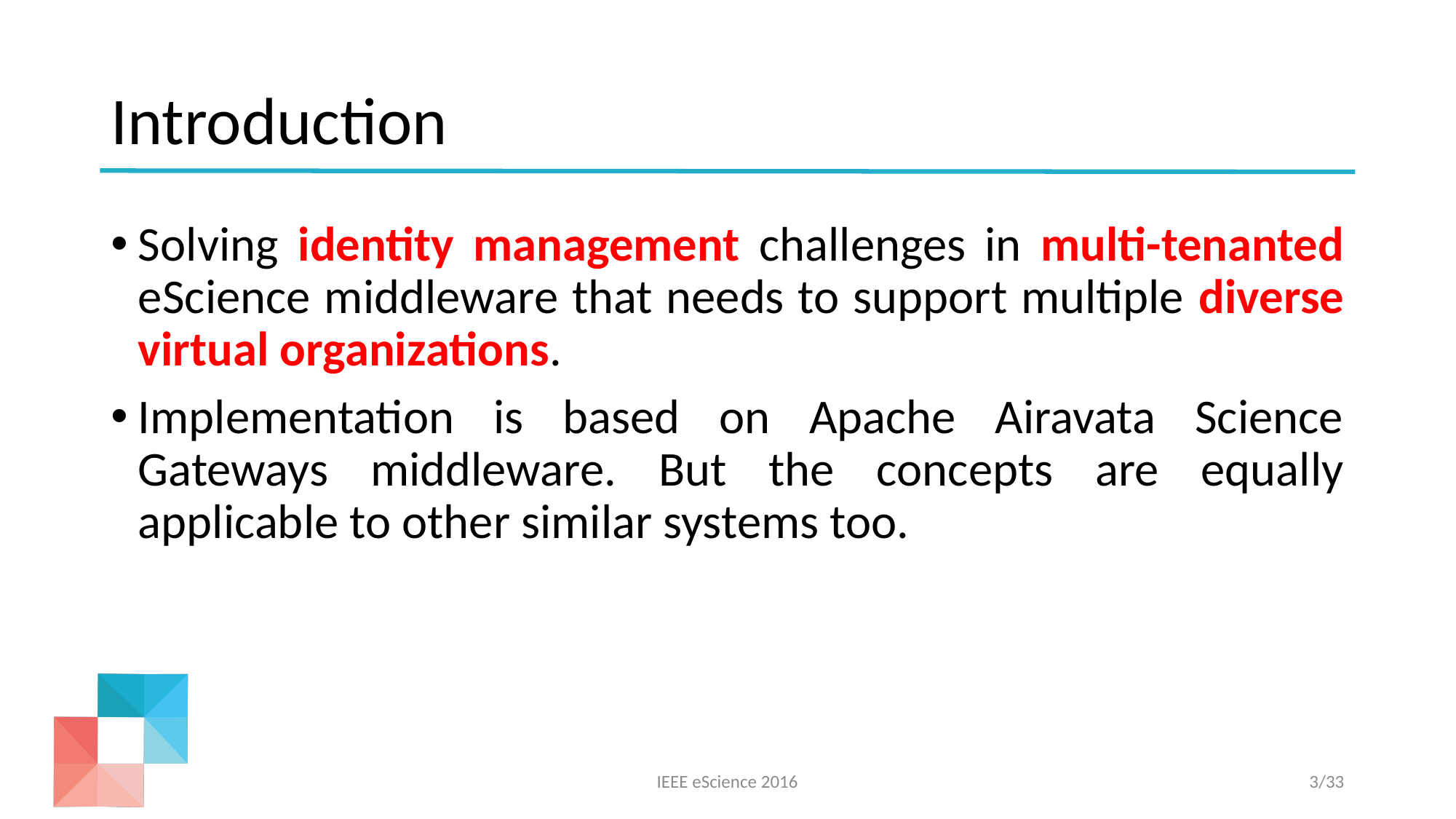

# Introduction
Solving identity management challenges in multi-tenanted eScience middleware that needs to support multiple diverse virtual organizations.
Implementation is based on Apache Airavata Science Gateways middleware. But the concepts are equally applicable to other similar systems too.
IEEE eScience 2016
3/33